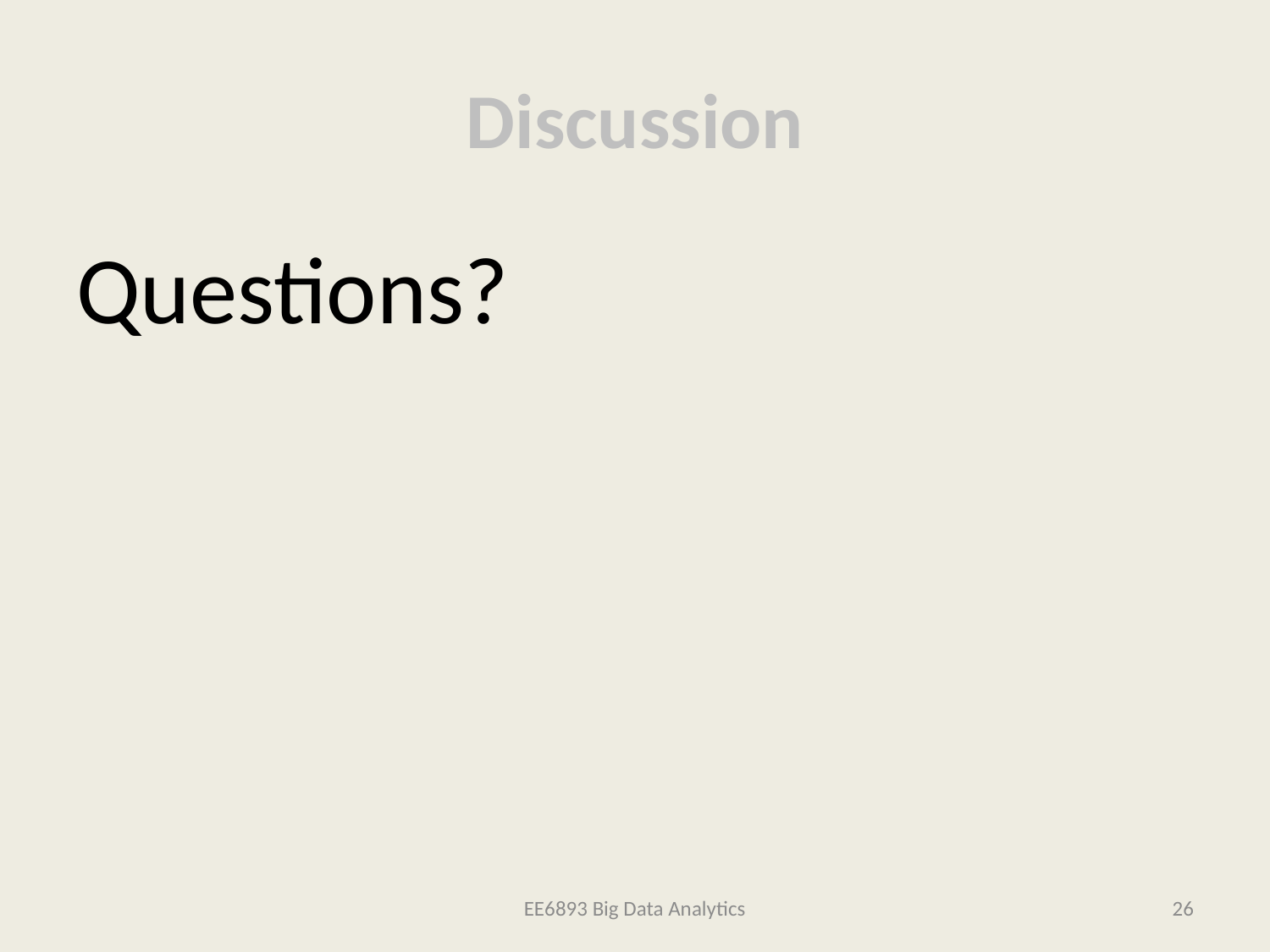

# Discussion
Questions?

EE6893 Big Data Analytics

26